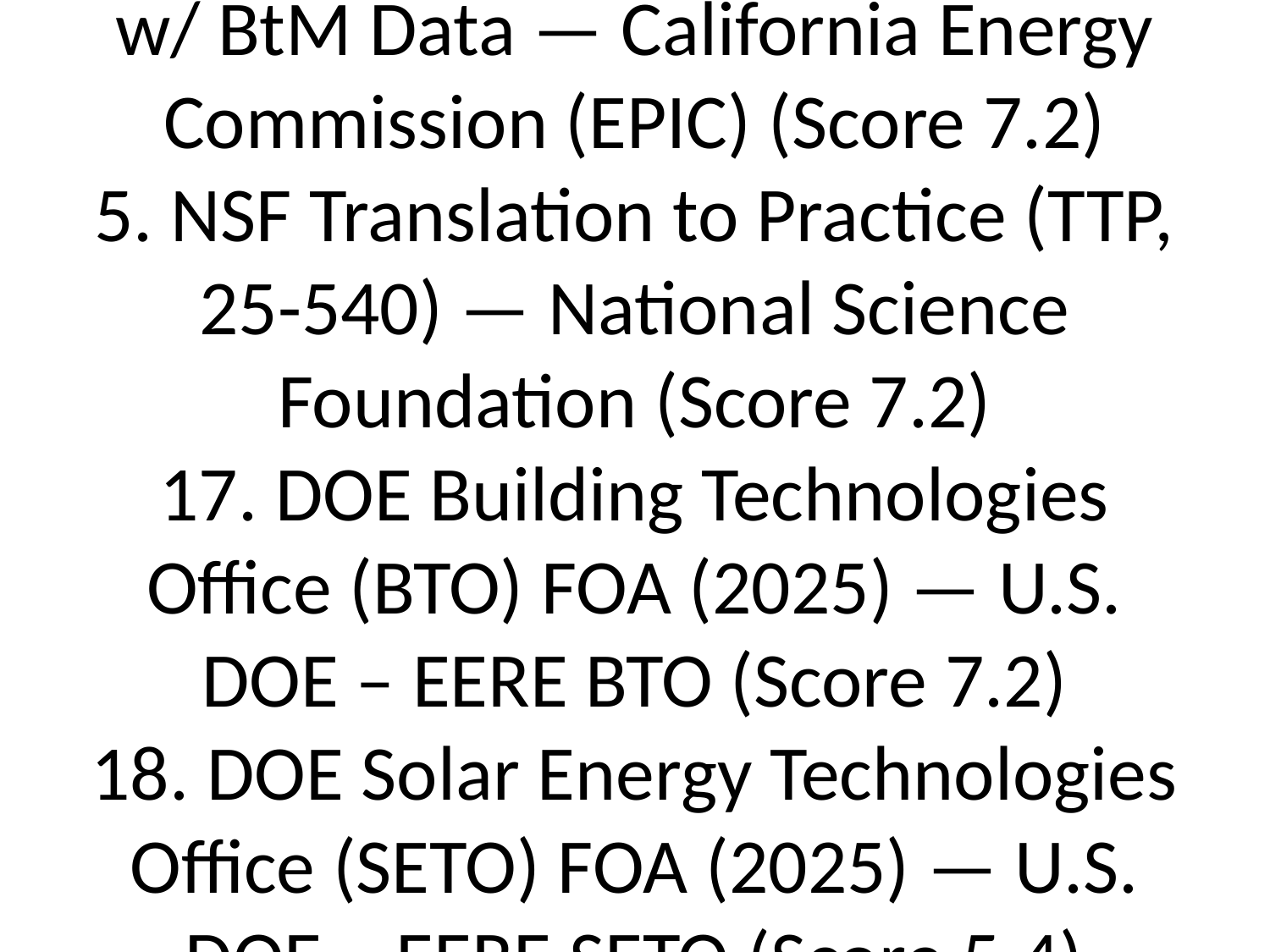

# 2. CHOIR (Coordinated Holistic Orchestration of IBRs) — California Energy Commission (EPIC) (Score 15.0)
1. NSF SBIR/STTR Phase I (NSF 24-579) — National Science Foundation (Score 12.0)
6. MassCEC AmplifyMass (Rolling) — Massachusetts Clean Energy Center (Score 9.6)
3. GFO-24-312 Advanced Grid Technology Acceleration — California Energy Commission (Score 8.0)
4. Improving Net-Load Forecasting w/ BtM Data — California Energy Commission (EPIC) (Score 7.2)
5. NSF Translation to Practice (TTP, 25-540) — National Science Foundation (Score 7.2)
17. DOE Building Technologies Office (BTO) FOA (2025) — U.S. DOE – EERE BTO (Score 7.2)
18. DOE Solar Energy Technologies Office (SETO) FOA (2025) — U.S. DOE – EERE SETO (Score 5.4)
16. NSF Infrastructure Systems & People (PD‑25‑342Y) — National Science Foundation (Score 5.4)
14. LBE Decarbonization Implementation Grants — MA DOER – Leading by Example (Score 5.4)